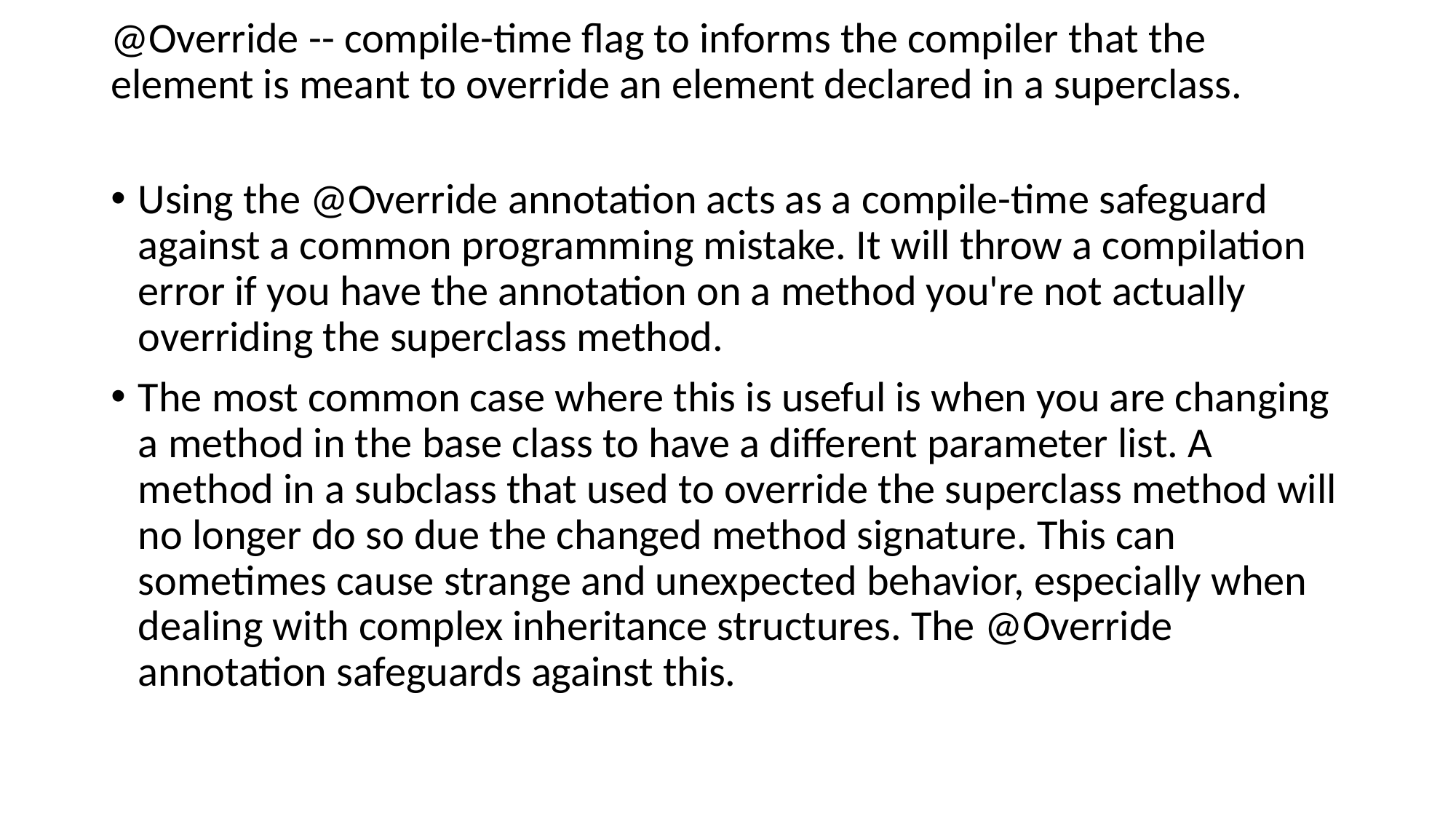

# @Override -- compile-time flag to informs the compiler that the element is meant to override an element declared in a superclass.
Using the @Override annotation acts as a compile-time safeguard against a common programming mistake. It will throw a compilation error if you have the annotation on a method you're not actually overriding the superclass method.
The most common case where this is useful is when you are changing a method in the base class to have a different parameter list. A method in a subclass that used to override the superclass method will no longer do so due the changed method signature. This can sometimes cause strange and unexpected behavior, especially when dealing with complex inheritance structures. The @Override annotation safeguards against this.